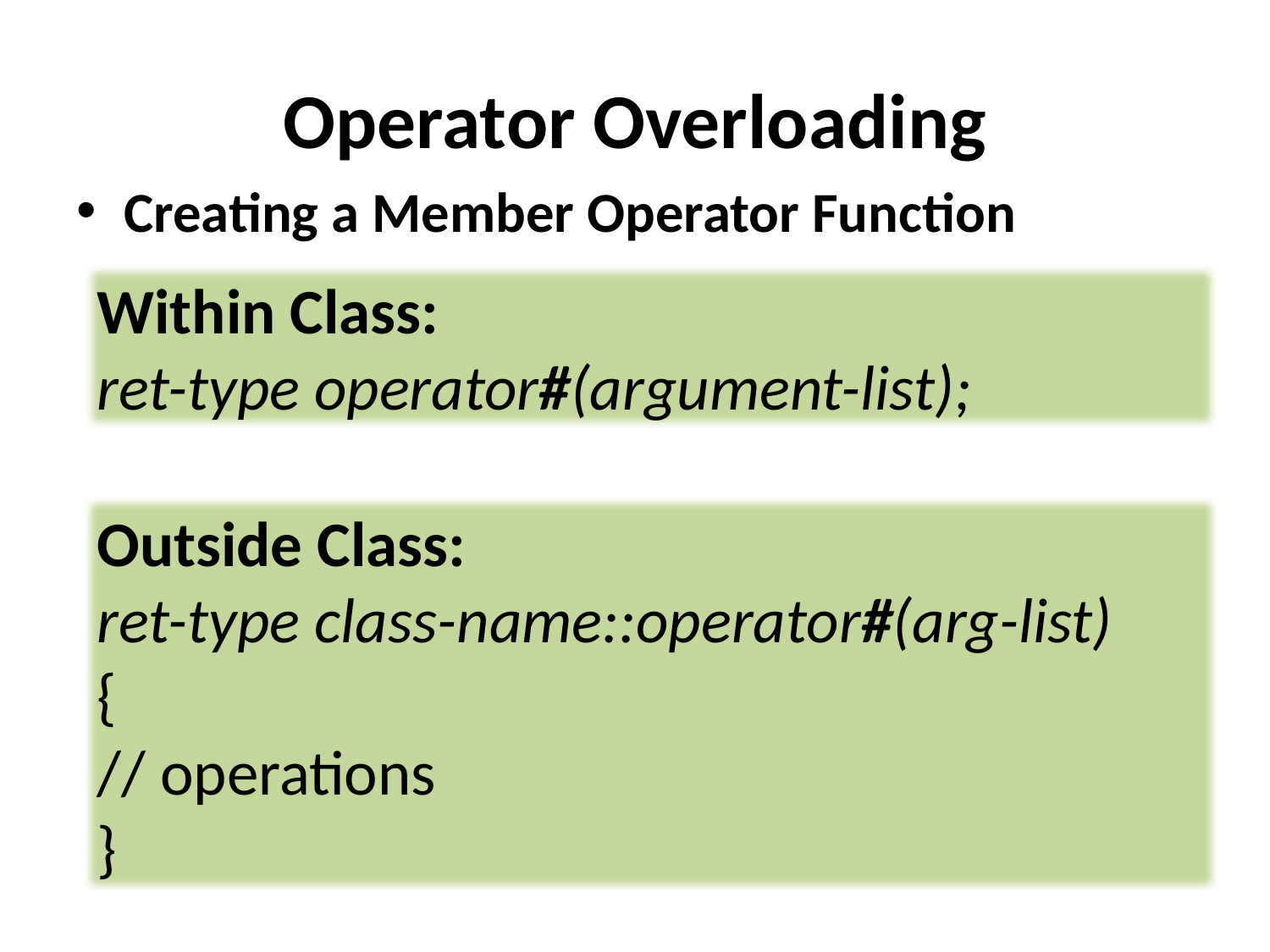

# Operator Overloading
Creating a Member Operator Function

Within Class:
ret-type operator#(argument-list);
Outside Class:
ret-type class-name::operator#(arg-list)
{
// operations
}